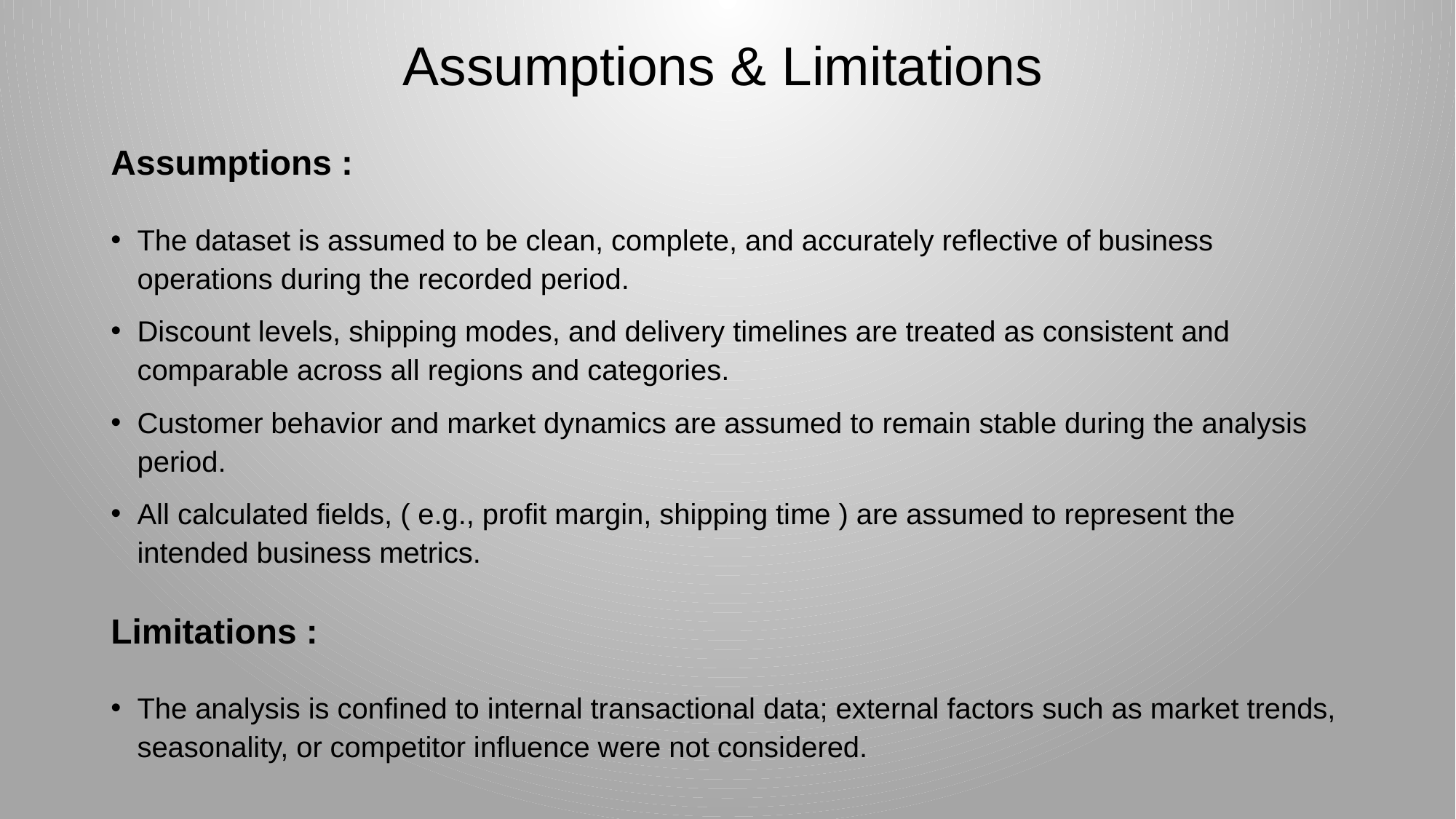

# Assumptions & Limitations

Assumptions :

The dataset is assumed to be clean, complete, and accurately reflective of business operations during the recorded period.
Discount levels, shipping modes, and delivery timelines are treated as consistent and comparable across all regions and categories.
Customer behavior and market dynamics are assumed to remain stable during the analysis period.
All calculated fields, ( e.g., profit margin, shipping time ) are assumed to represent the intended business metrics.

Limitations :

The analysis is confined to internal transactional data; external factors such as market trends, seasonality, or competitor influence were not considered.